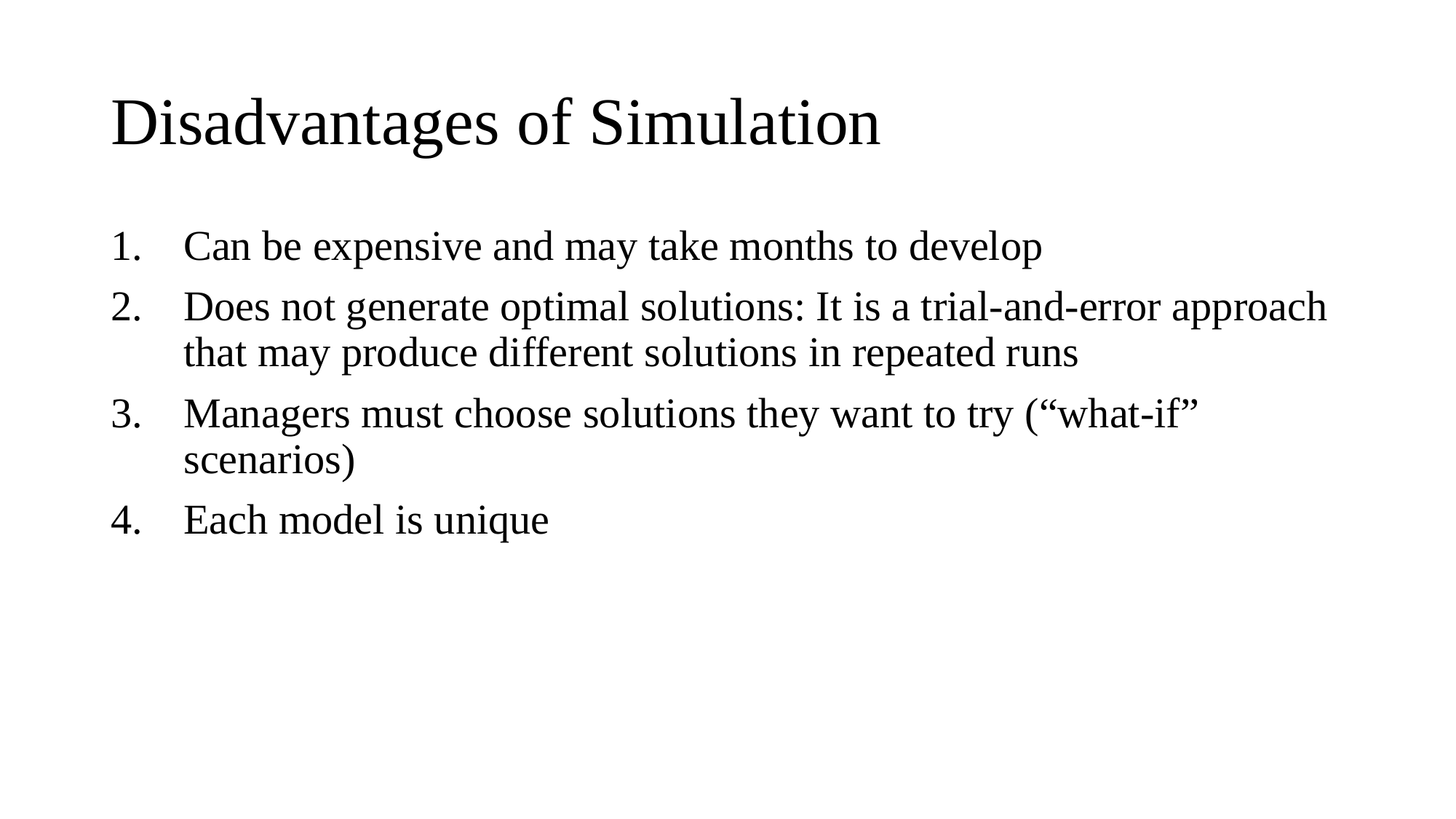

# Disadvantages of Simulation
Can be expensive and may take months to develop
Does not generate optimal solutions: It is a trial-and-error approach that may produce different solutions in repeated runs
Managers must choose solutions they want to try (“what-if” scenarios)
Each model is unique